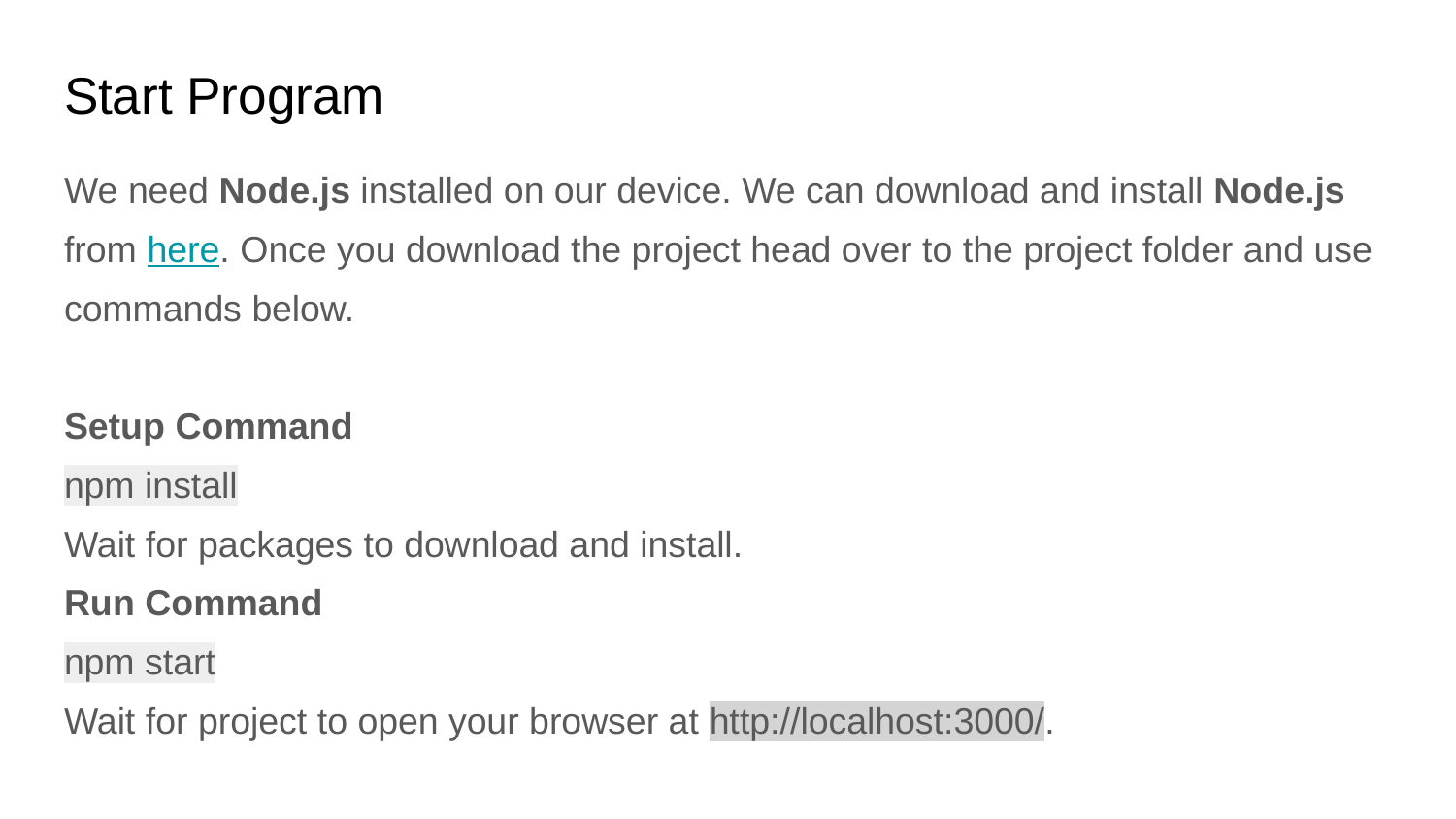

# Start Program
We need Node.js installed on our device. We can download and install Node.js from here. Once you download the project head over to the project folder and use commands below.

Setup Command
npm install
Wait for packages to download and install.
Run Command
npm start
Wait for project to open your browser at http://localhost:3000/.